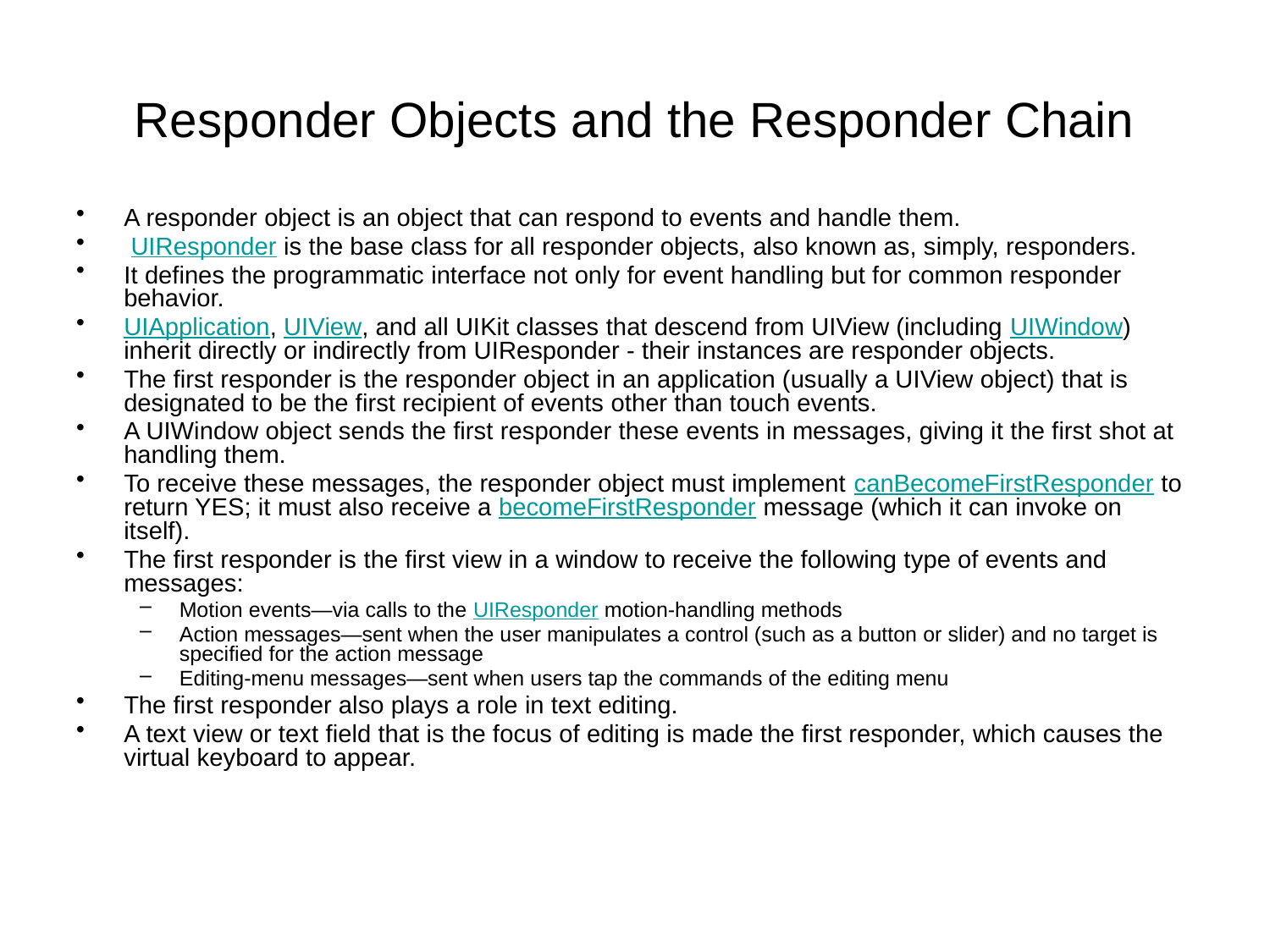

# Responder Objects and the Responder Chain
A responder object is an object that can respond to events and handle them.
 UIResponder is the base class for all responder objects, also known as, simply, responders.
It defines the programmatic interface not only for event handling but for common responder behavior.
UIApplication, UIView, and all UIKit classes that descend from UIView (including UIWindow) inherit directly or indirectly from UIResponder - their instances are responder objects.
The first responder is the responder object in an application (usually a UIView object) that is designated to be the first recipient of events other than touch events.
A UIWindow object sends the first responder these events in messages, giving it the first shot at handling them.
To receive these messages, the responder object must implement canBecomeFirstResponder to return YES; it must also receive a becomeFirstResponder message (which it can invoke on itself).
The first responder is the first view in a window to receive the following type of events and messages:
Motion events—via calls to the UIResponder motion-handling methods
Action messages—sent when the user manipulates a control (such as a button or slider) and no target is specified for the action message
Editing-menu messages—sent when users tap the commands of the editing menu
The first responder also plays a role in text editing.
A text view or text field that is the focus of editing is made the first responder, which causes the virtual keyboard to appear.